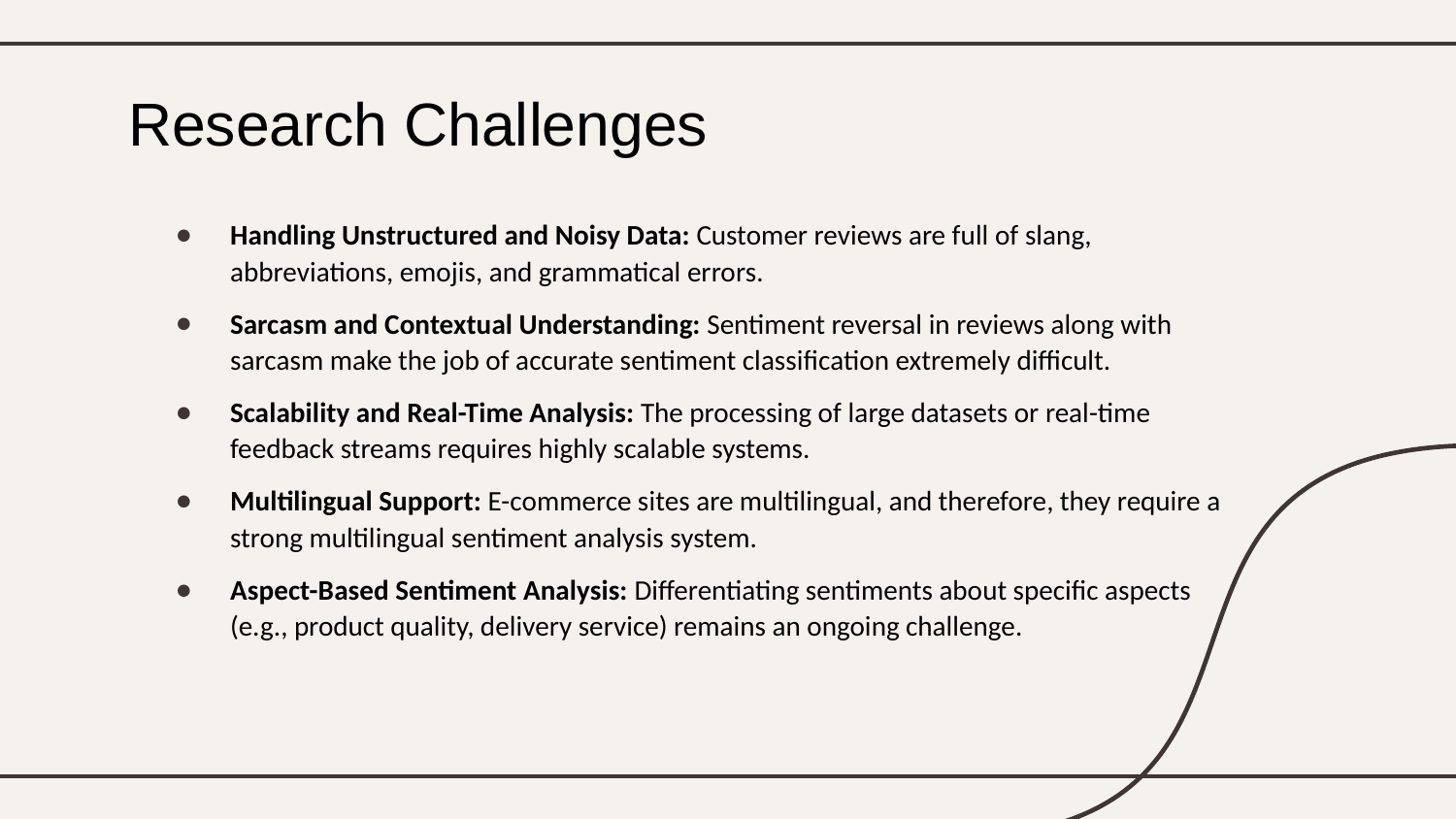

# Research Challenges
Handling Unstructured and Noisy Data: Customer reviews are full of slang, abbreviations, emojis, and grammatical errors.
Sarcasm and Contextual Understanding: Sentiment reversal in reviews along with sarcasm make the job of accurate sentiment classification extremely difficult.
Scalability and Real-Time Analysis: The processing of large datasets or real-time feedback streams requires highly scalable systems.
Multilingual Support: E-commerce sites are multilingual, and therefore, they require a strong multilingual sentiment analysis system.
Aspect-Based Sentiment Analysis: Differentiating sentiments about specific aspects (e.g., product quality, delivery service) remains an ongoing challenge.